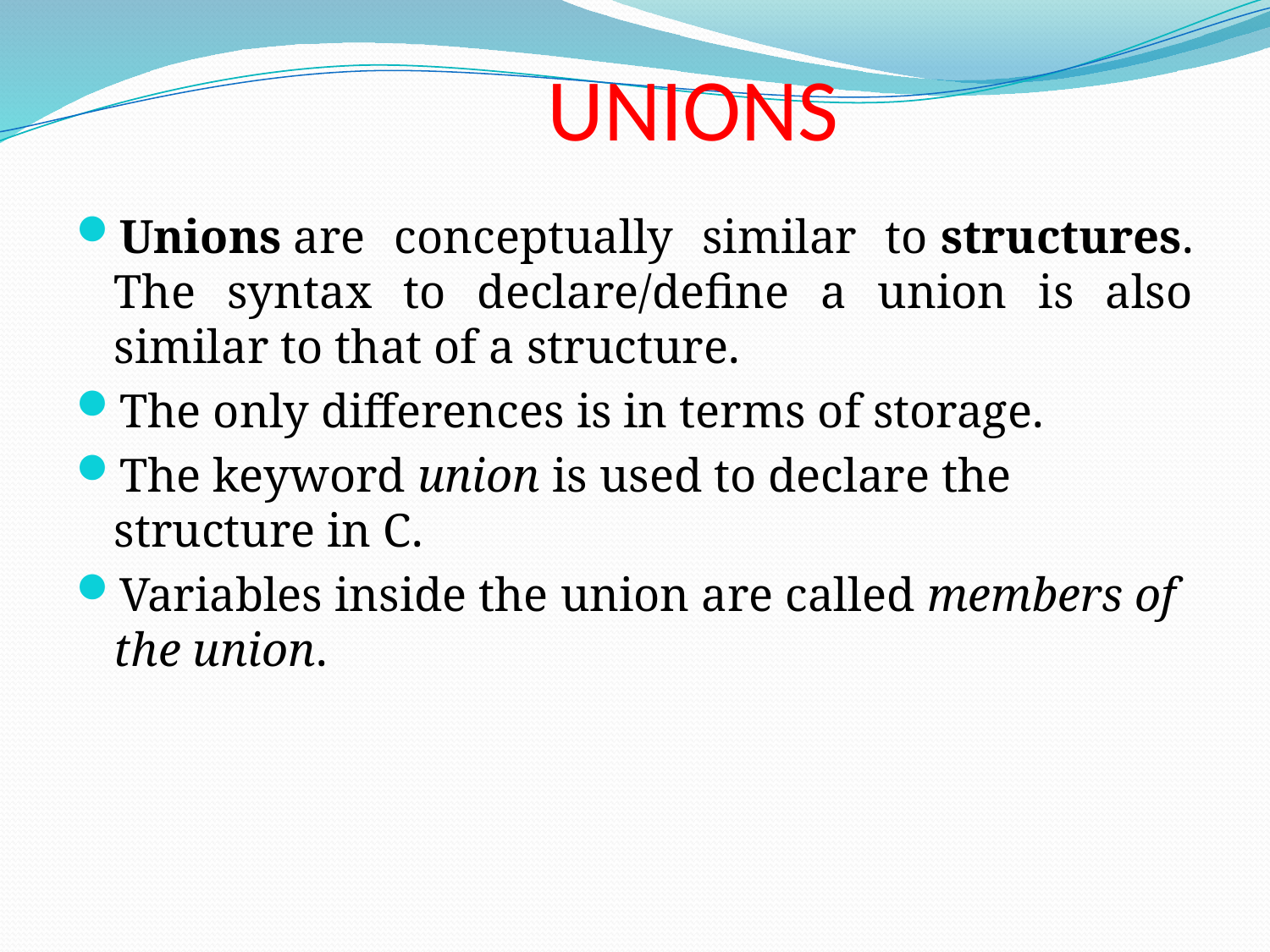

# UNIONS
Unions are conceptually similar to structures. The syntax to declare/define a union is also similar to that of a structure.
The only differences is in terms of storage.
The keyword union is used to declare the structure in C.
Variables inside the union are called members of the union.